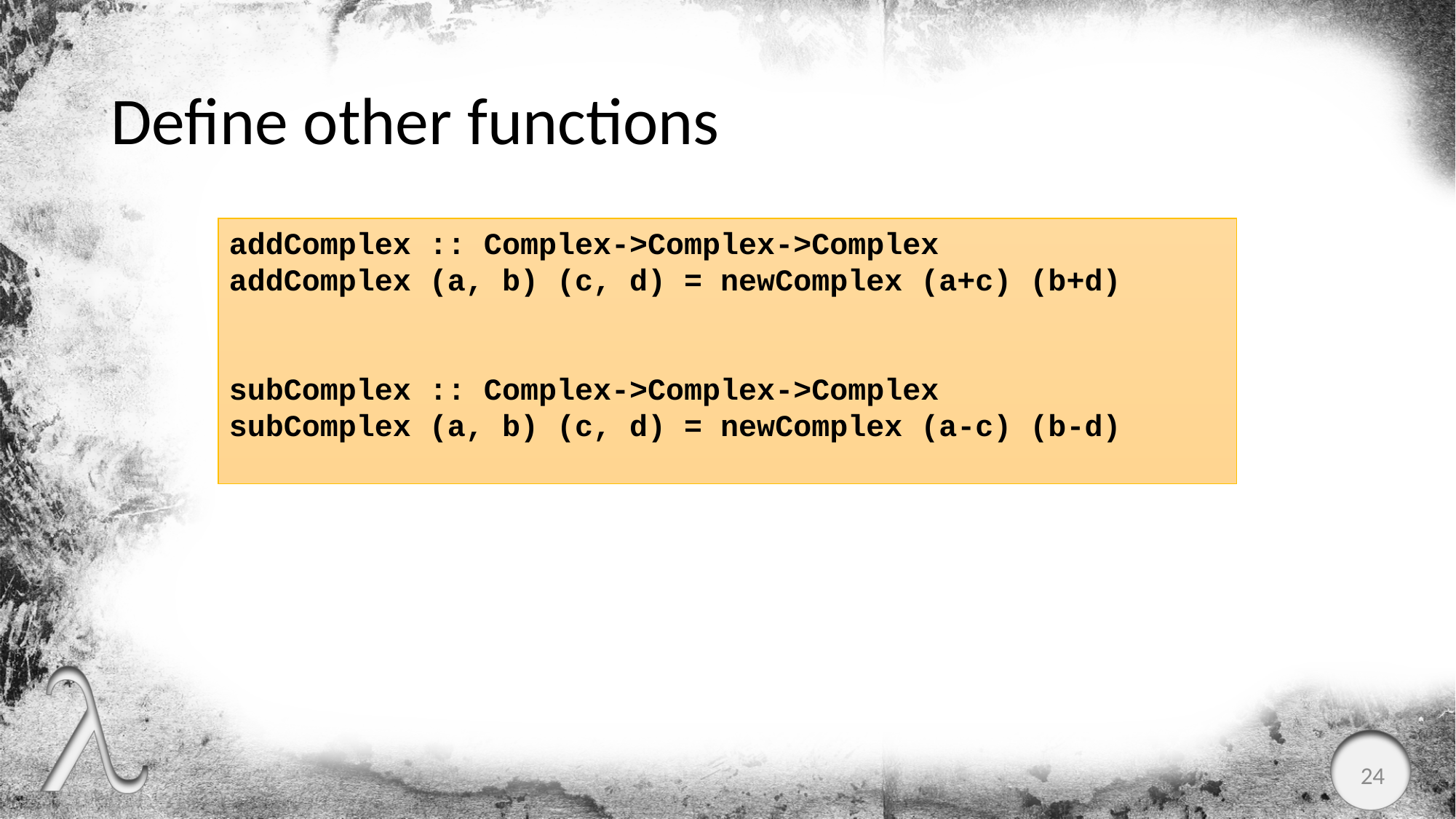

# Define other functions
addComplex :: Complex->Complex->Complex
addComplex (a, b) (c, d) = newComplex (a+c) (b+d)

subComplex :: Complex->Complex->Complex
subComplex (a, b) (c, d) = newComplex (a-c) (b-d)

24